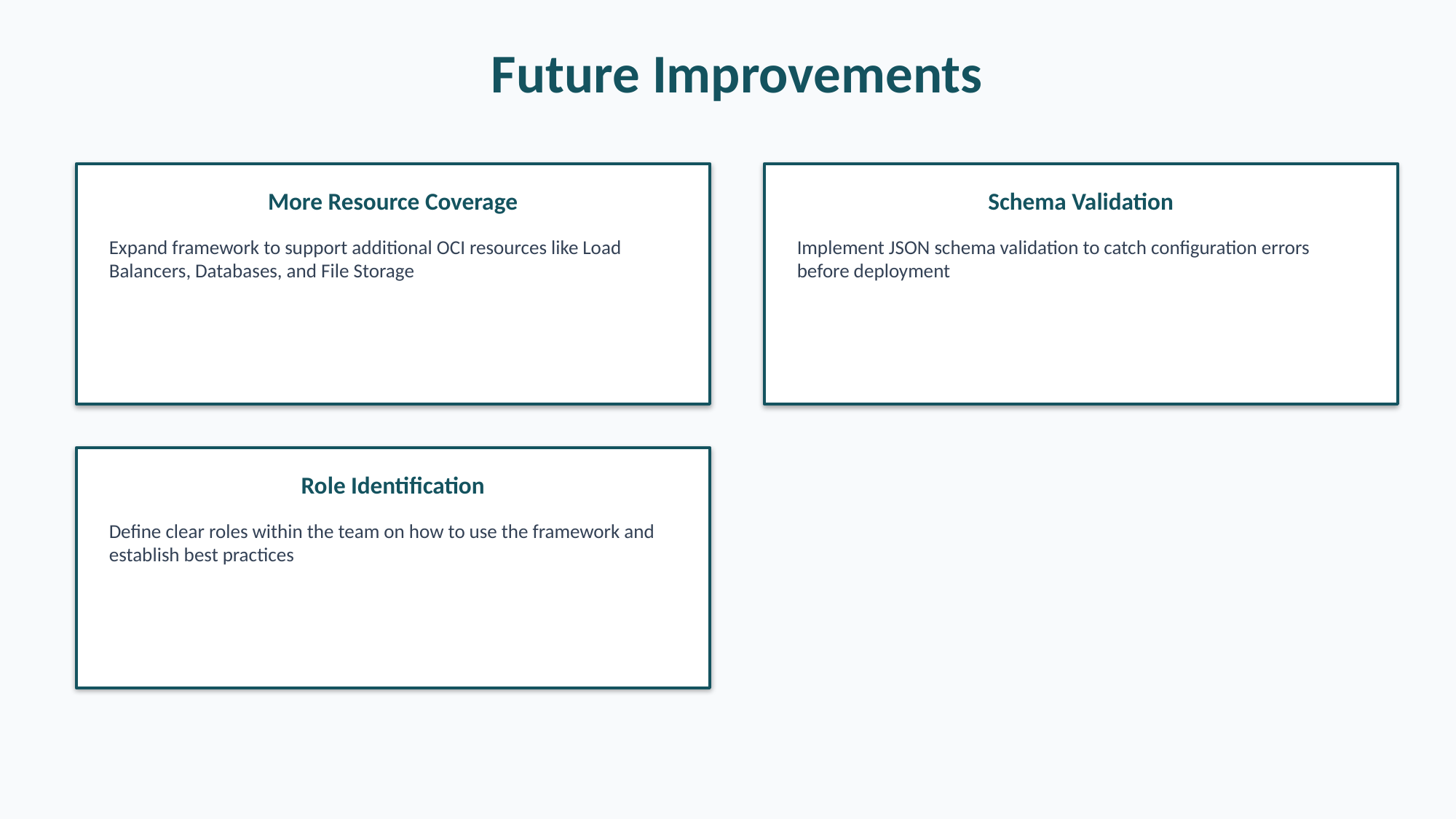

Future Improvements

More Resource Coverage
Schema Validation
Expand framework to support additional OCI resources like Load Balancers, Databases, and File Storage
Implement JSON schema validation to catch configuration errors before deployment

Role Identification
Define clear roles within the team on how to use the framework and establish best practices